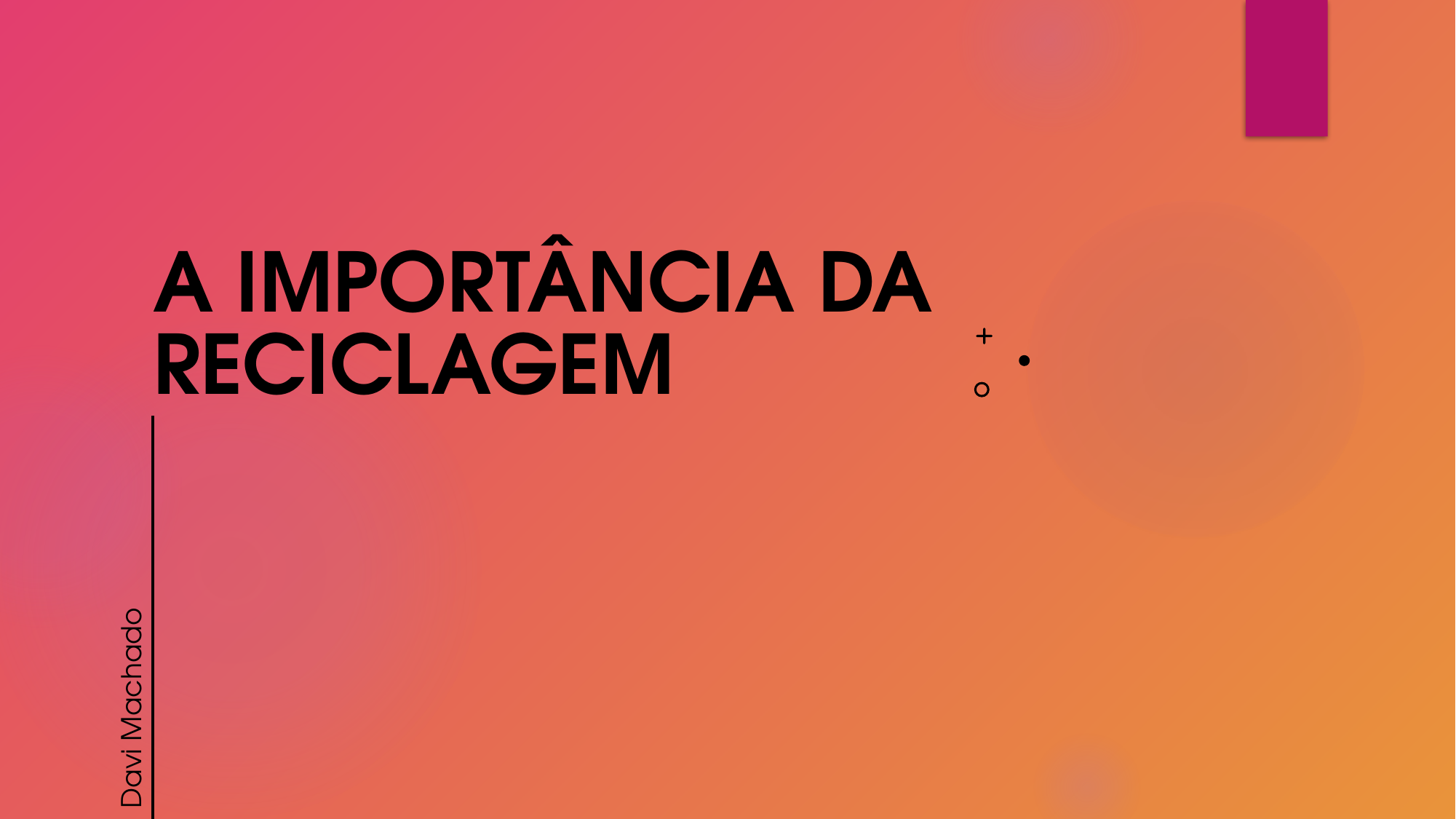

# A importância da reciclagem
Davi Machado